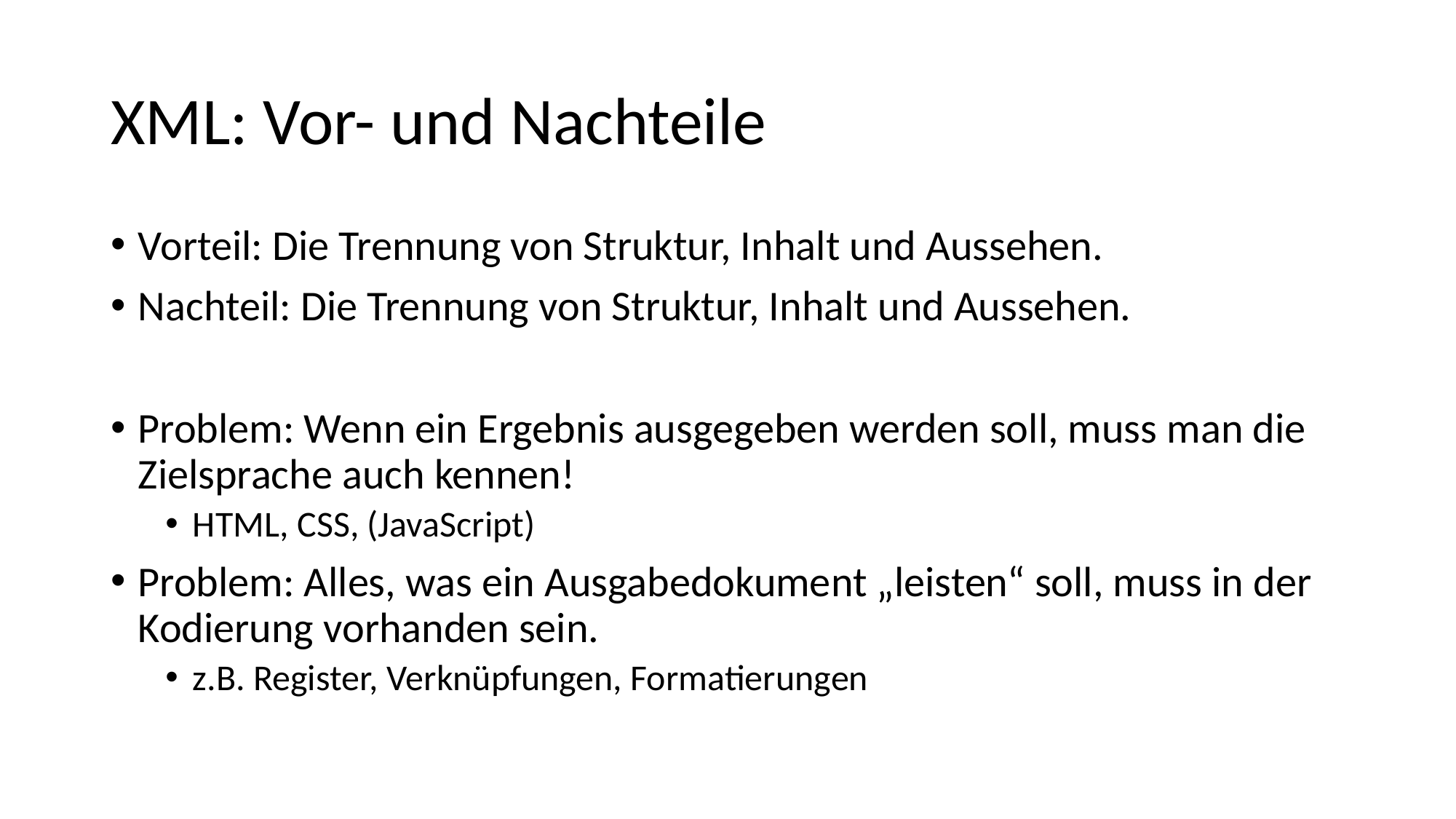

# XML: Vor- und Nachteile
Vorteil: Die Trennung von Struktur, Inhalt und Aussehen.
Nachteil: Die Trennung von Struktur, Inhalt und Aussehen.

Problem: Wenn ein Ergebnis ausgegeben werden soll, muss man die Zielsprache auch kennen!
HTML, CSS, (JavaScript)
Problem: Alles, was ein Ausgabedokument „leisten“ soll, muss in der Kodierung vorhanden sein.
z.B. Register, Verknüpfungen, Formatierungen